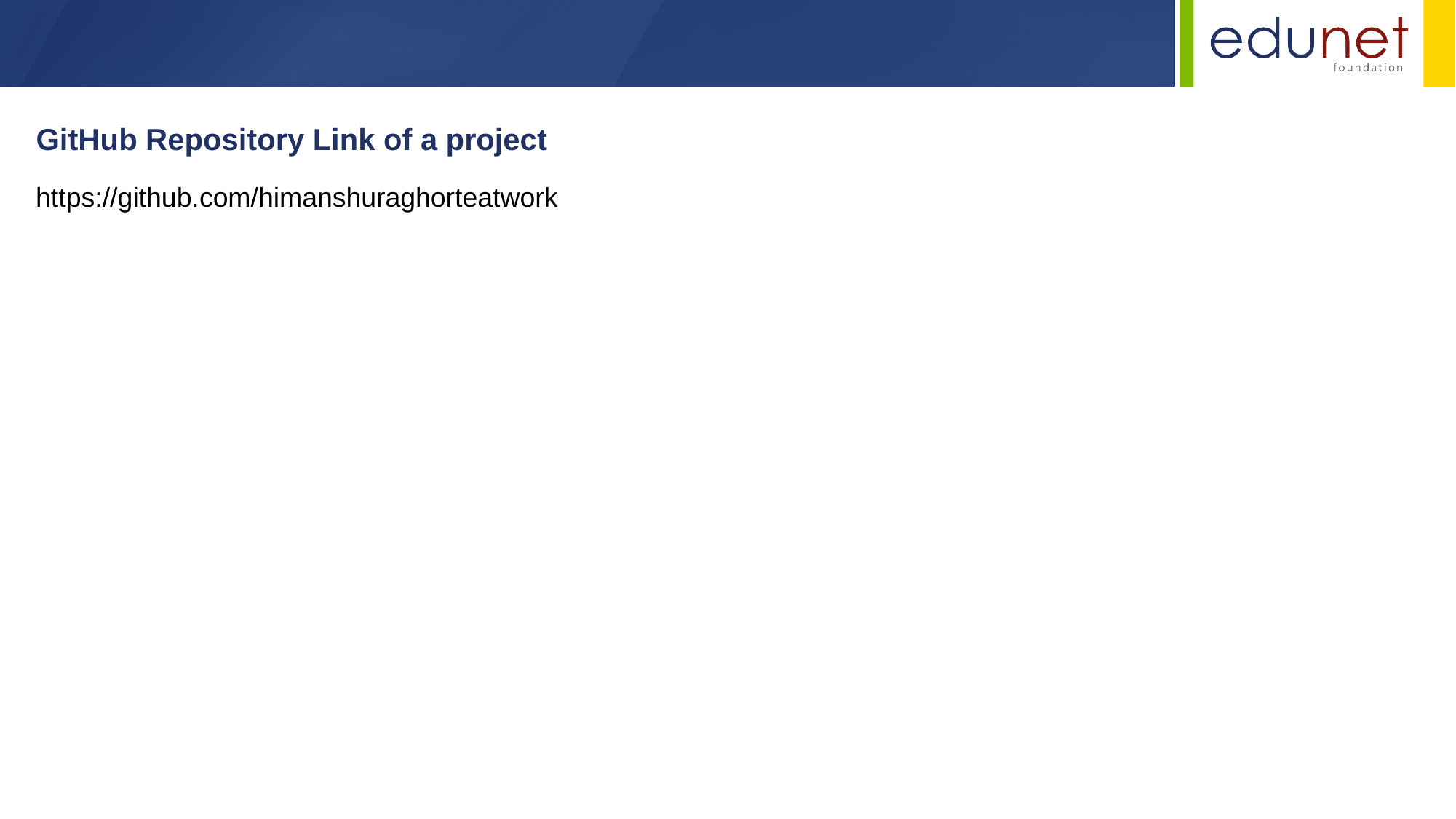

GitHub Repository Link of a project
https://github.com/himanshuraghorteatwork